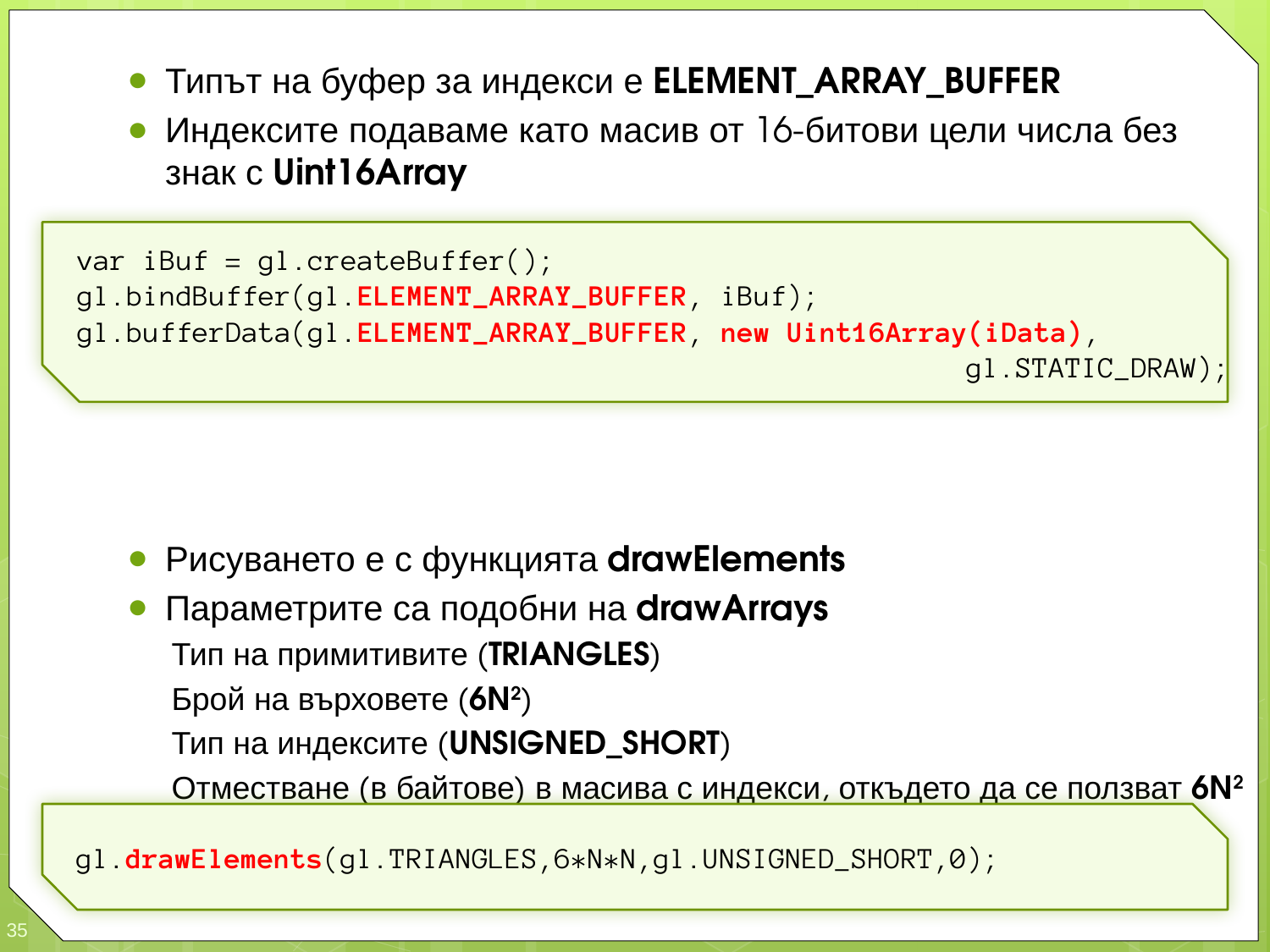

Типът на буфер за индекси е ELEMENT_ARRAY_BUFFER
Индексите подаваме като масив от 16-битови цели числа без знак с Uint16Array

Рисуването е с функцията drawElements
Параметрите са подобни на drawArrays
Тип на примитивите (TRIANGLES)
Брой на върховете (6N2)
Тип на индексите (UNSIGNED_SHORT)
Отместване (в байтове) в масива с индекси, откъдето да се ползват 6N2 на брой последователни индекса
var iBuf = gl.createBuffer();
gl.bindBuffer(gl.ELEMENT_ARRAY_BUFFER, iBuf);
gl.bufferData(gl.ELEMENT_ARRAY_BUFFER, new Uint16Array(iData),
									gl.STATIC_DRAW);
gl.drawElements(gl.TRIANGLES,6*N*N,gl.UNSIGNED_SHORT,0);